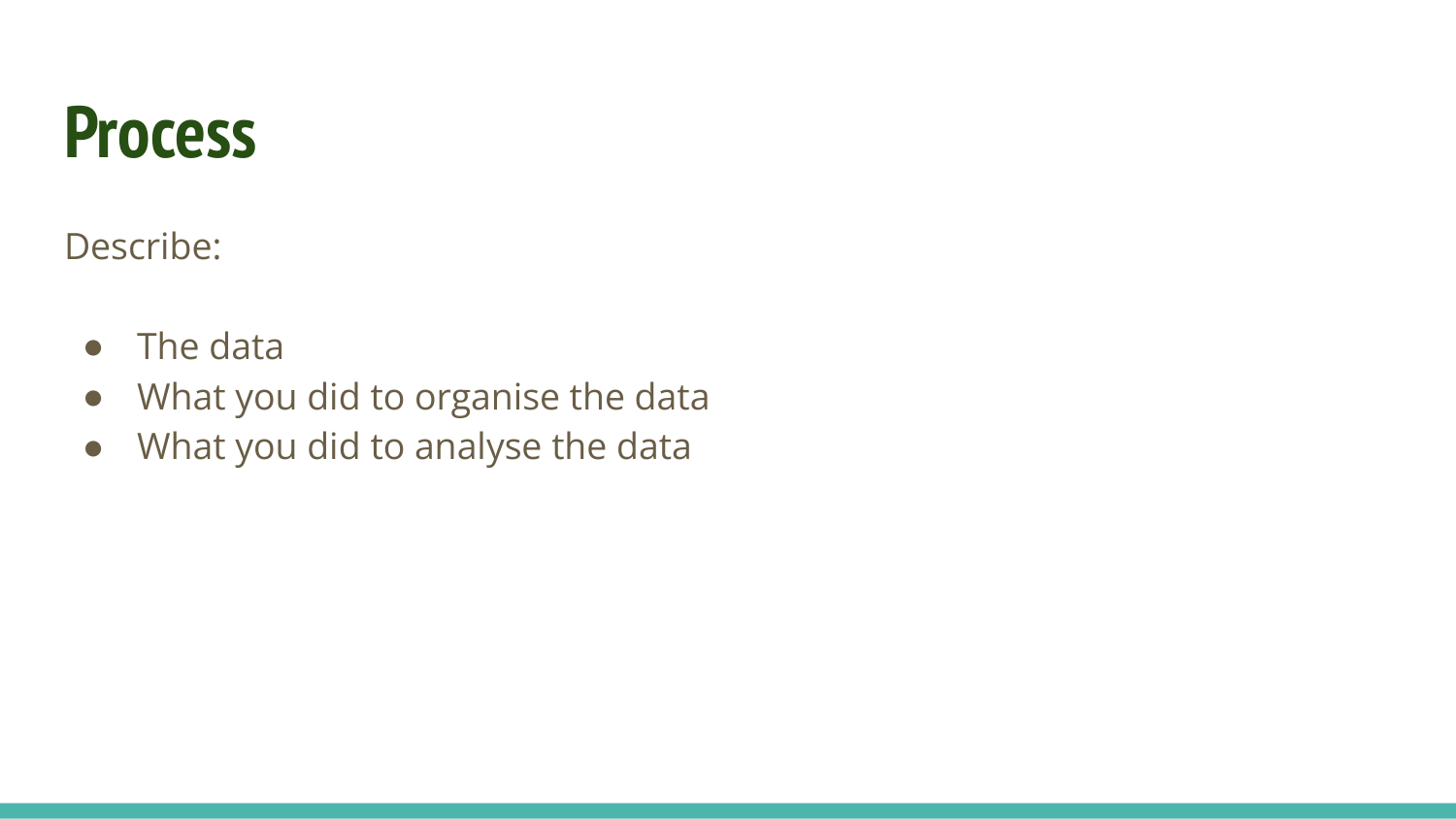

# Process
Describe:

The data
What you did to organise the data
What you did to analyse the data